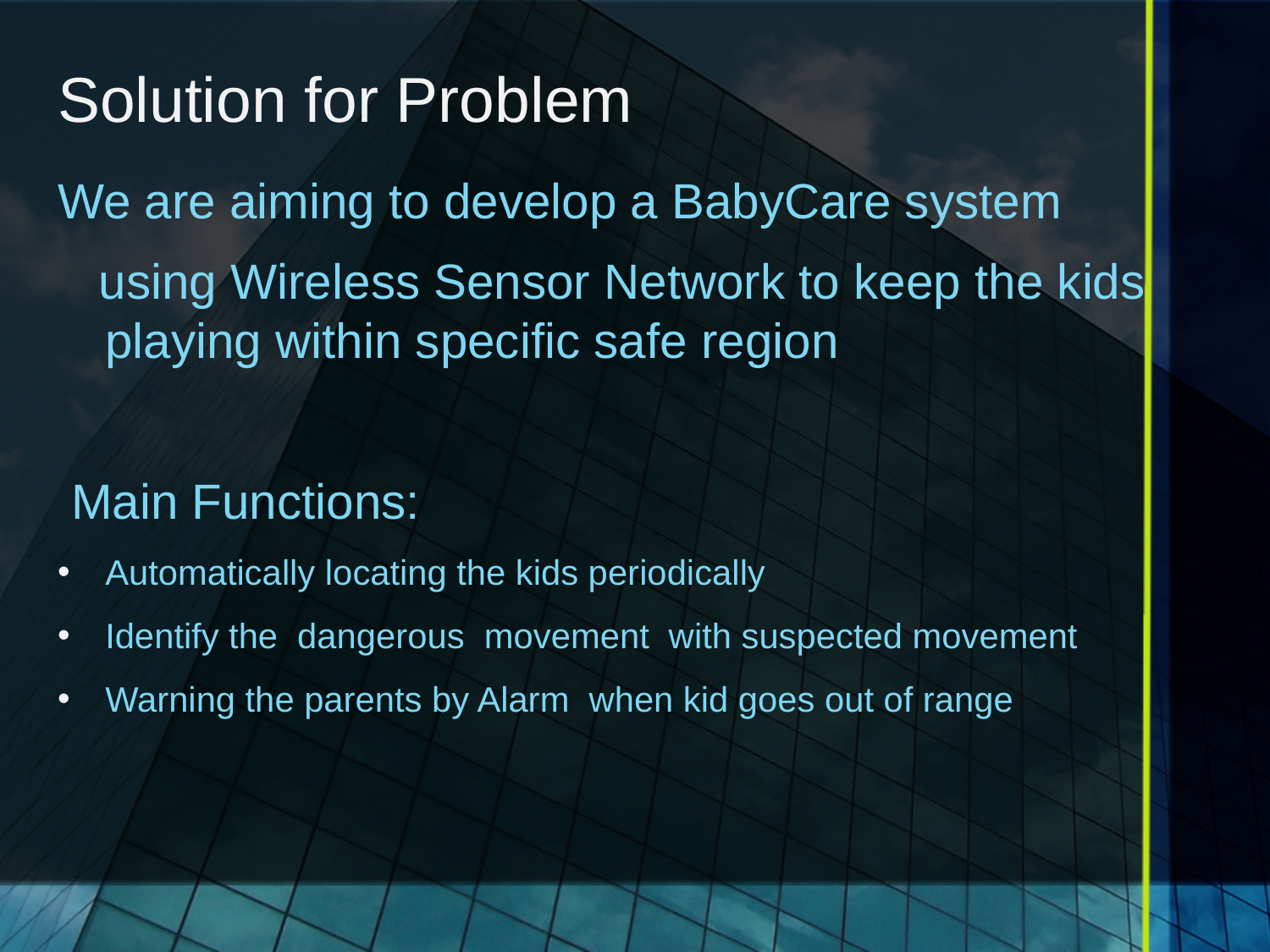

# Solution for Problem
We are aiming to develop a BabyCare system
   using Wireless Sensor Network to keep the kids playing within specific safe region

 Main Functions:
Automatically locating the kids periodically
Identify the  dangerous  movement  with suspected movement
Warning the parents by Alarm  when kid goes out of range